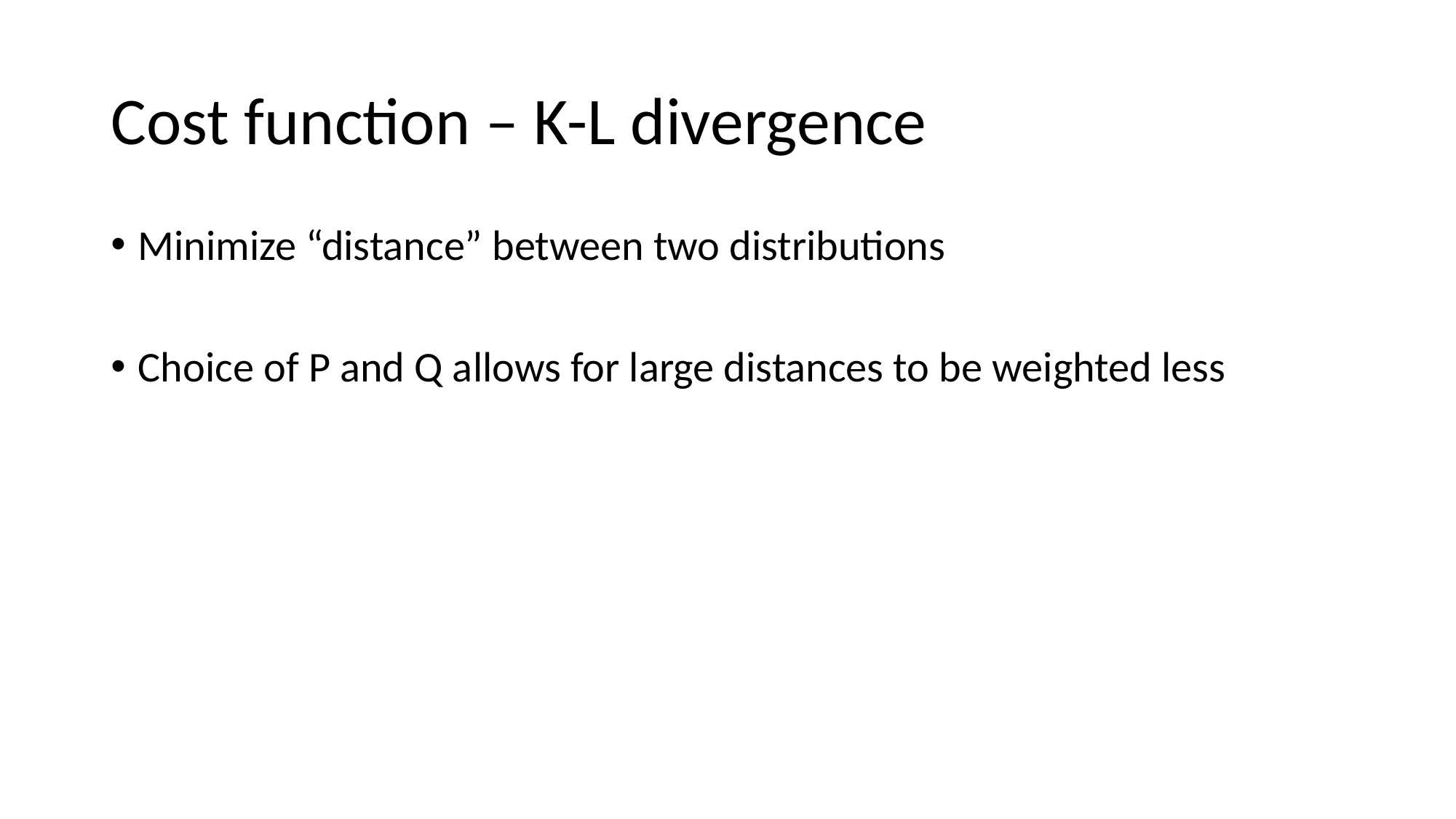

# Cost function – K-L divergence
Minimize “distance” between two distributions

Choice of P and Q allows for large distances to be weighted less